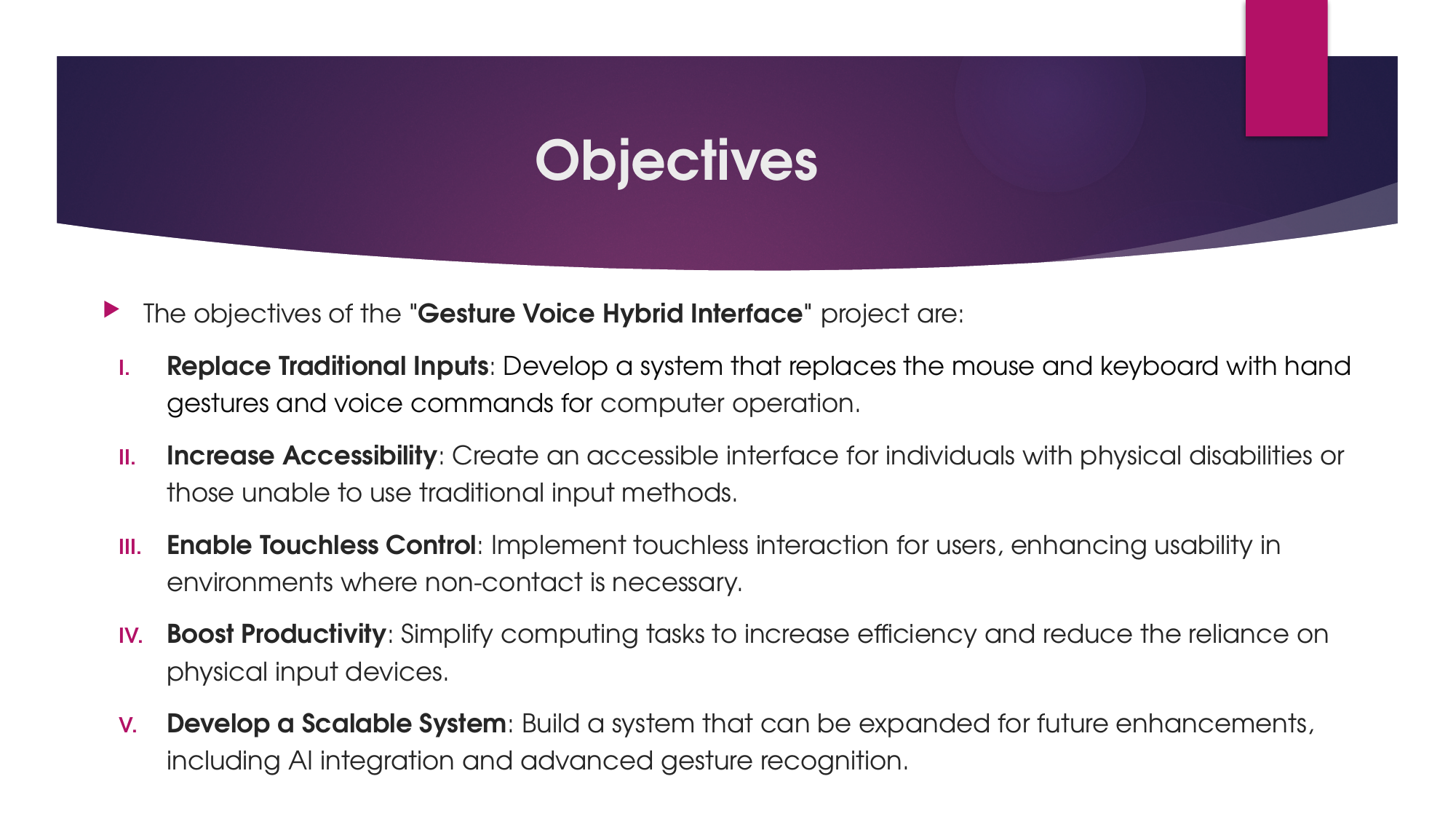

# Objectives
The objectives of the "Gesture Voice Hybrid Interface" project are:
Replace Traditional Inputs: Develop a system that replaces the mouse and keyboard with hand gestures and voice commands for computer operation.
Increase Accessibility: Create an accessible interface for individuals with physical disabilities or those unable to use traditional input methods.
Enable Touchless Control: Implement touchless interaction for users, enhancing usability in environments where non-contact is necessary.
Boost Productivity: Simplify computing tasks to increase efficiency and reduce the reliance on physical input devices.
Develop a Scalable System: Build a system that can be expanded for future enhancements, including AI integration and advanced gesture recognition.